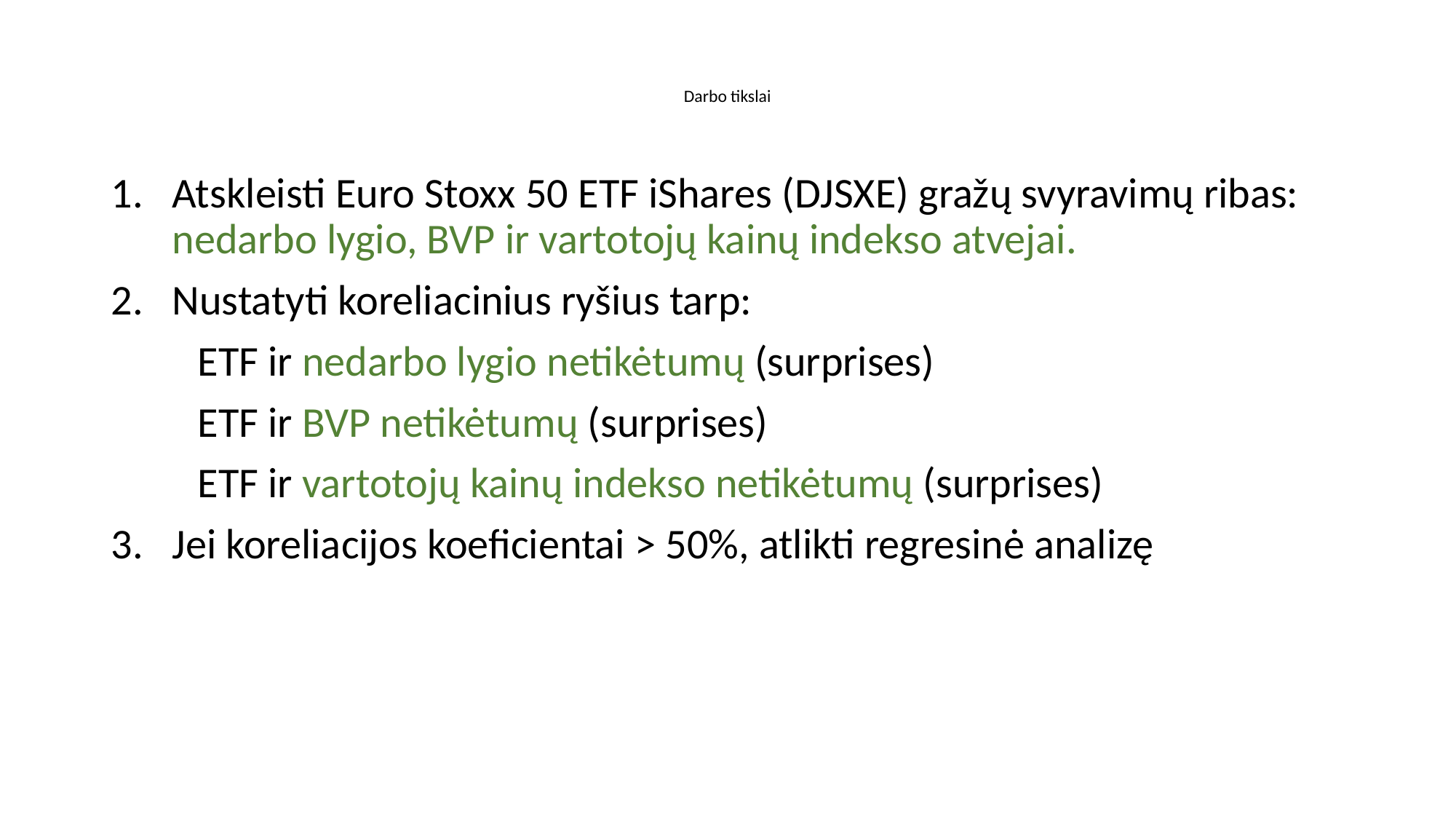

# Darbo tikslai
Atskleisti Euro Stoxx 50 ETF iShares (DJSXE) gražų svyravimų ribas: nedarbo lygio, BVP ir vartotojų kainų indekso atvejai.
Nustatyti koreliacinius ryšius tarp:
         ETF ir nedarbo lygio netikėtumų (surprises)
         ETF ir BVP netikėtumų (surprises)
         ETF ir vartotojų kainų indekso netikėtumų (surprises)
Jei koreliacijos koeficientai > 50%, atlikti regresinė analizę